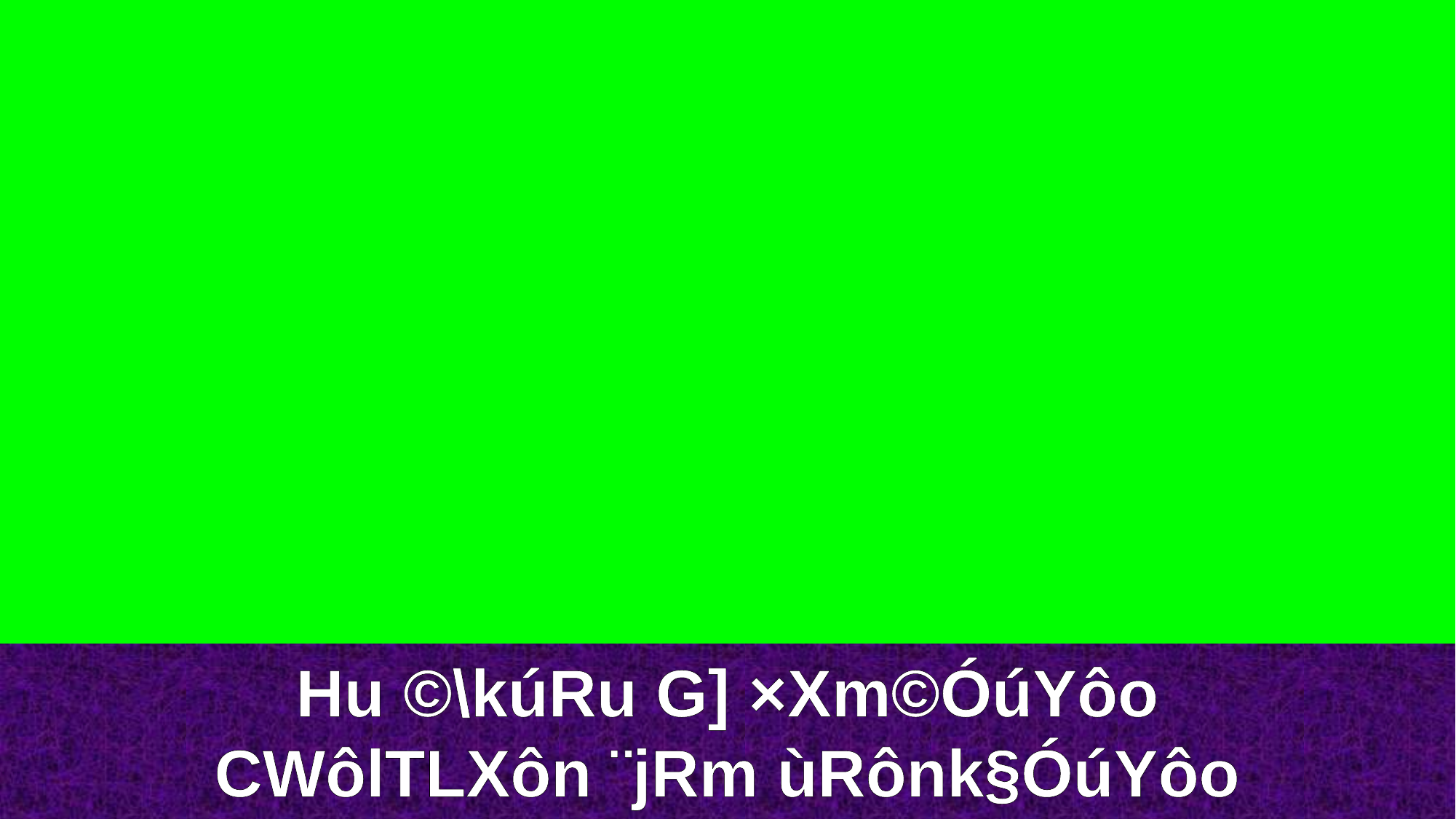

Hu ©\kúRu G] ×Xm©ÓúYôo
CWôlTLXôn ¨jRm ùRônk§ÓúYôo